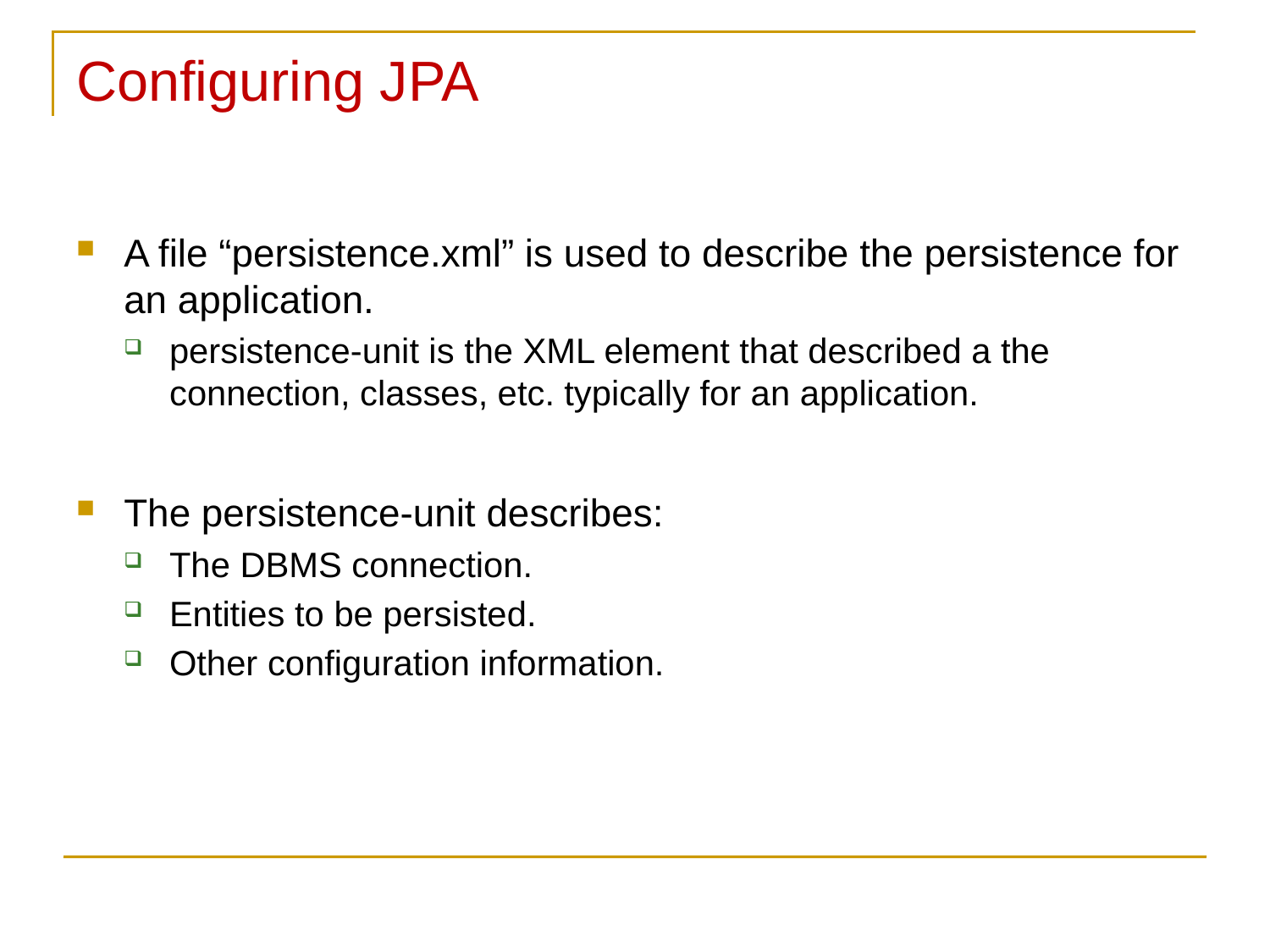

# Configuring JPA
A file “persistence.xml” is used to describe the persistence for an application.
persistence-unit is the XML element that described a the connection, classes, etc. typically for an application.

The persistence-unit describes:
The DBMS connection.
Entities to be persisted.
Other configuration information.